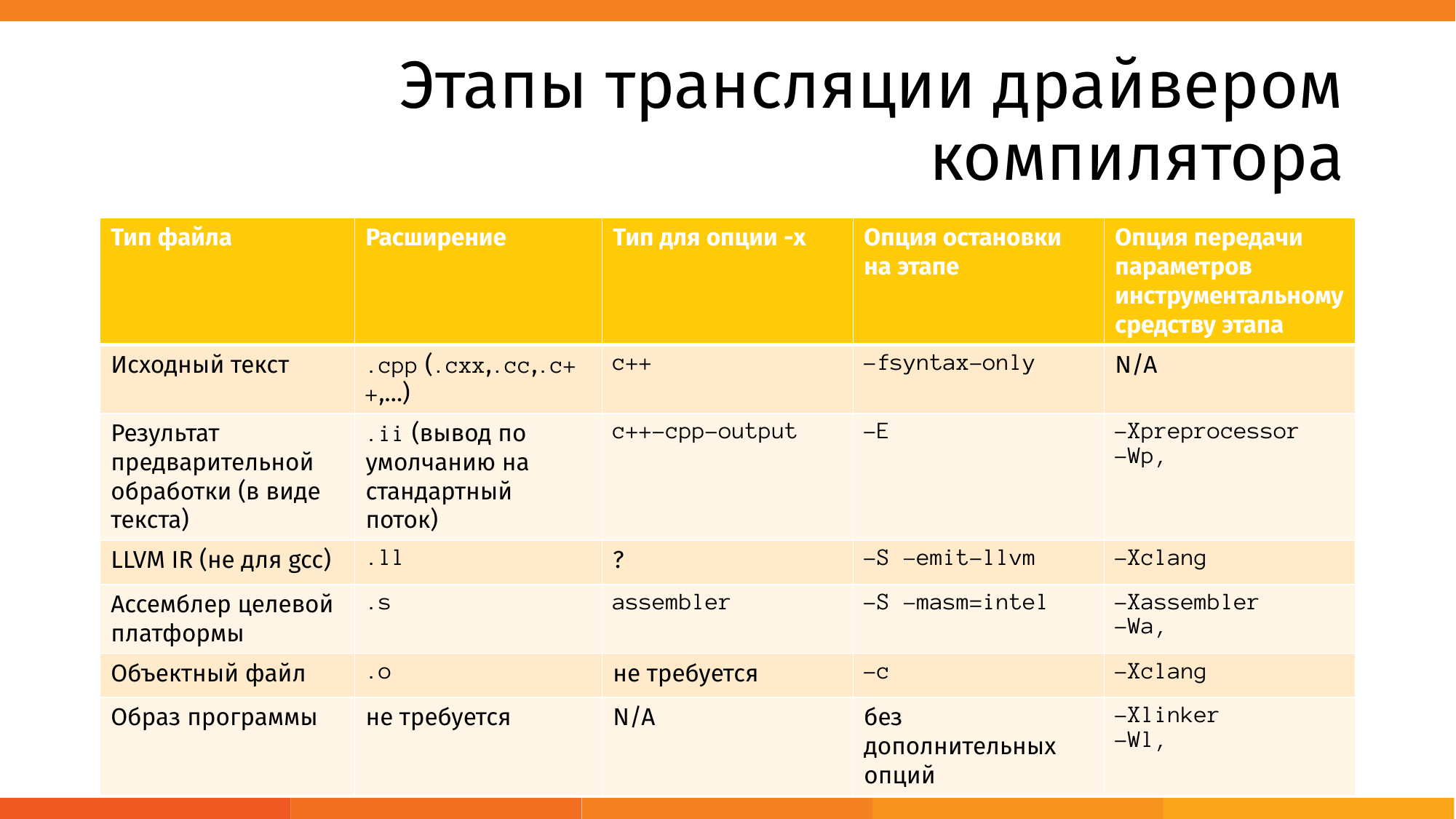

# Этапы трансляции драйвером компилятора
| Тип файла | Расширение | Тип для опции -x | Опция остановки на этапе | Опция передачи параметров инструментальному средству этапа |
| --- | --- | --- | --- | --- |
| Исходный текст | .cpp (.cxx,.cc,.c++,…) | c++ | -fsyntax-only | N/A |
| Результат предварительной обработки (в виде текста) | .ii (вывод по умолчанию на стандартный поток) | c++-cpp-output | -E | -Xpreprocessor -Wp, |
| LLVM IR (не для gcc) | .ll | ? | -S –emit-llvm | -Xclang |
| Ассемблер целевой платформы | .s | assembler | -S –masm=intel | -Xassembler -Wa, |
| Объектный файл | .o | не требуется | -c | -Xclang |
| Образ программы | не требуется | N/A | без дополнительных опций | -Xlinker -Wl, |